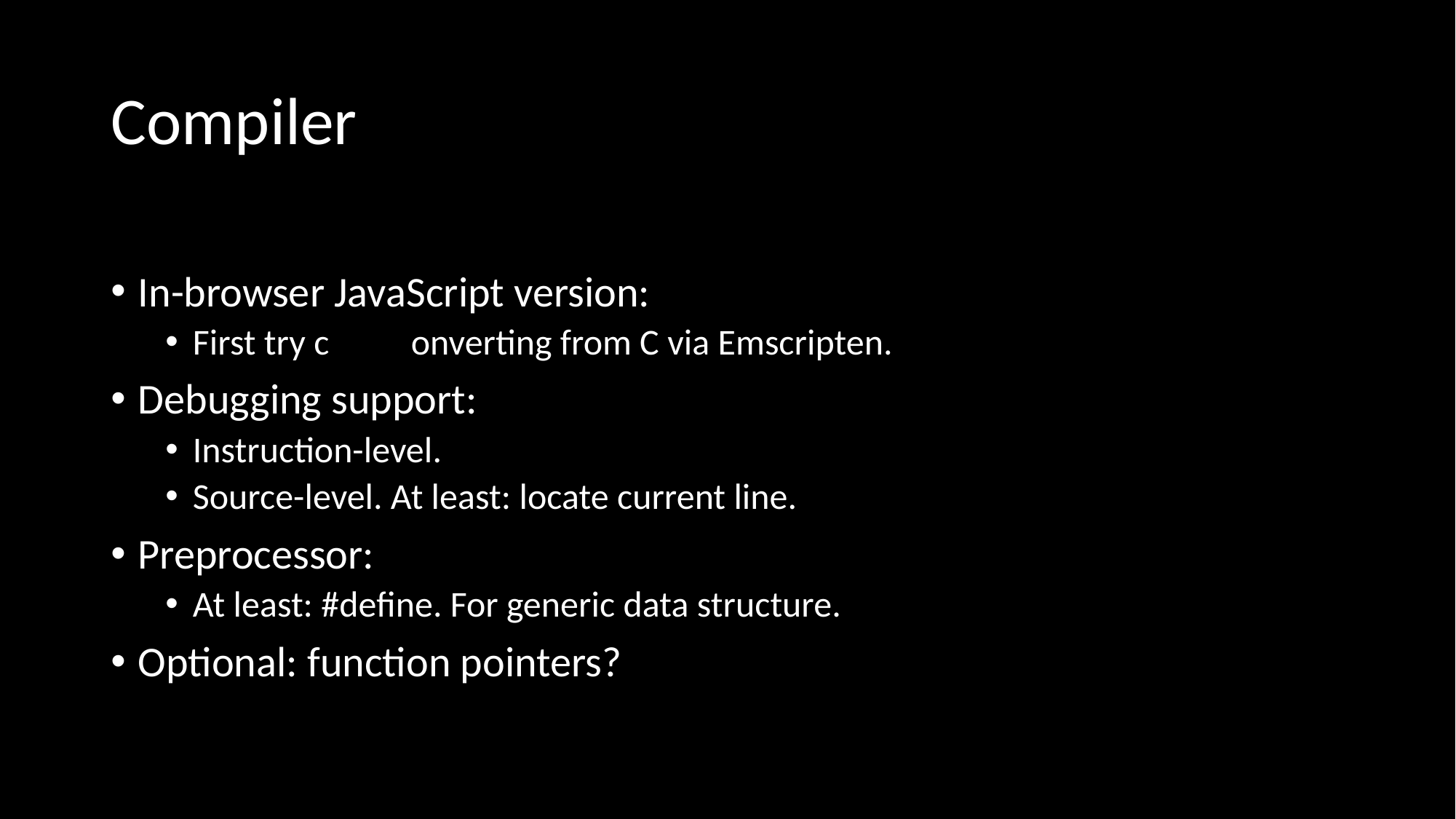

# Compiler
In-browser JavaScript version:
First try c	onverting from C via Emscripten.
Debugging support:
Instruction-level.
Source-level. At least: locate current line.
Preprocessor:
At least: #define. For generic data structure.
Optional: function pointers?